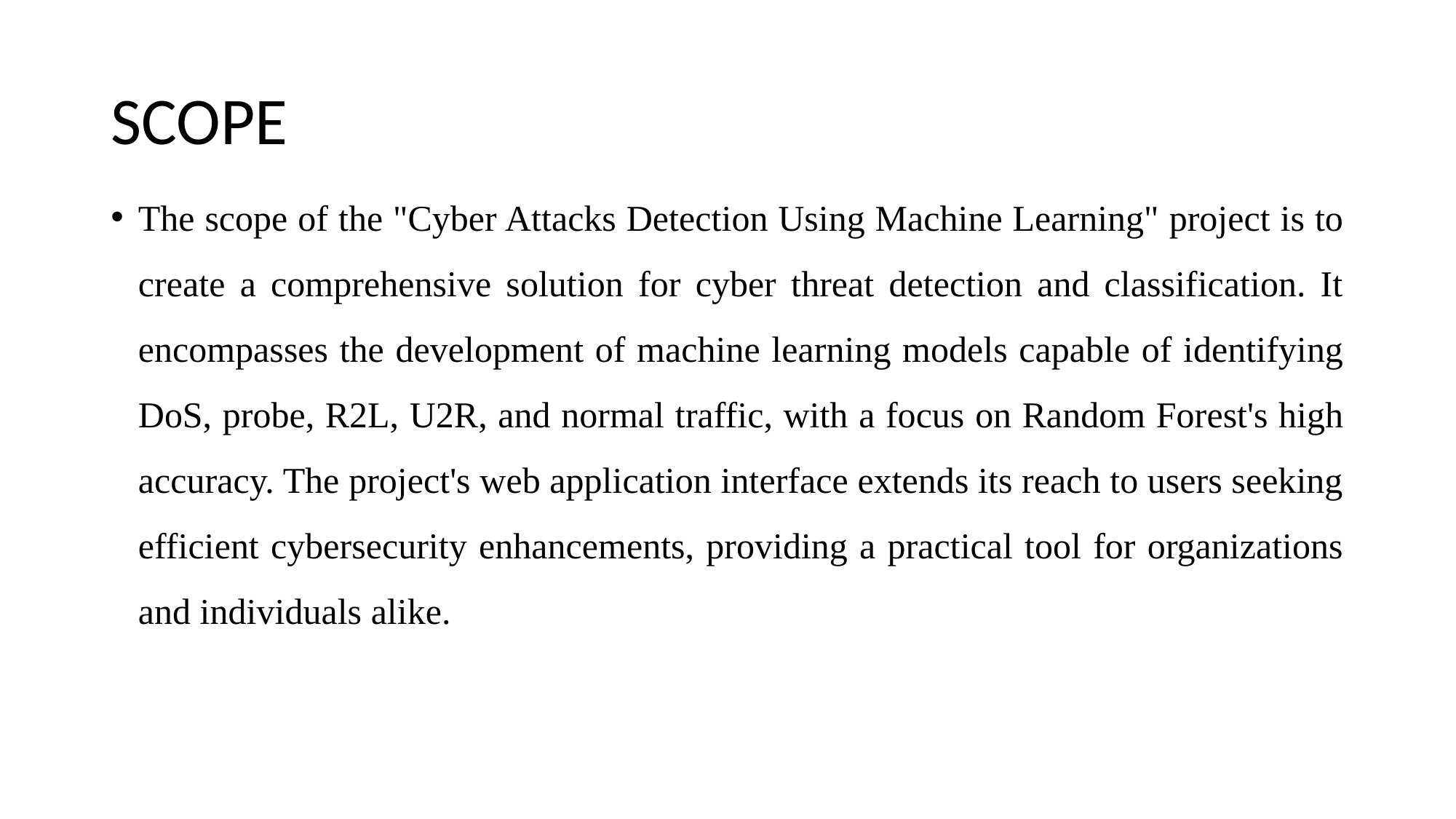

# SCOPE
The scope of the "Cyber Attacks Detection Using Machine Learning" project is to create a comprehensive solution for cyber threat detection and classification. It encompasses the development of machine learning models capable of identifying DoS, probe, R2L, U2R, and normal traffic, with a focus on Random Forest's high accuracy. The project's web application interface extends its reach to users seeking efficient cybersecurity enhancements, providing a practical tool for organizations and individuals alike.